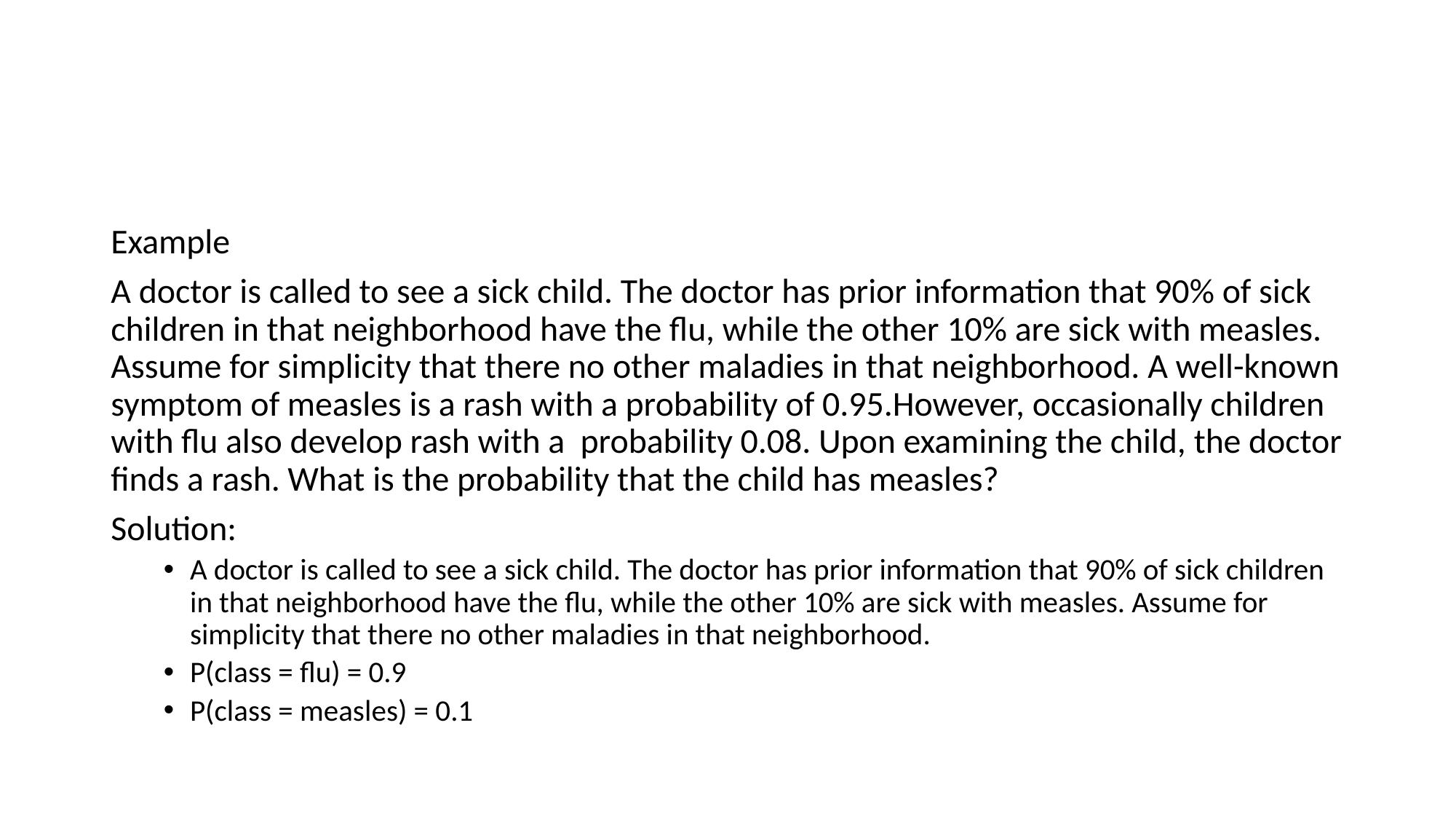

#
Example
A doctor is called to see a sick child. The doctor has prior information that 90% of sick children in that neighborhood have the flu, while the other 10% are sick with measles. Assume for simplicity that there no other maladies in that neighborhood. A well-known symptom of measles is a rash with a probability of 0.95.However, occasionally children with flu also develop rash with a  probability 0.08. Upon examining the child, the doctor finds a rash. What is the probability that the child has measles?
Solution:
A doctor is called to see a sick child. The doctor has prior information that 90% of sick children in that neighborhood have the flu, while the other 10% are sick with measles. Assume for simplicity that there no other maladies in that neighborhood.
P(class = flu) = 0.9
P(class = measles) = 0.1